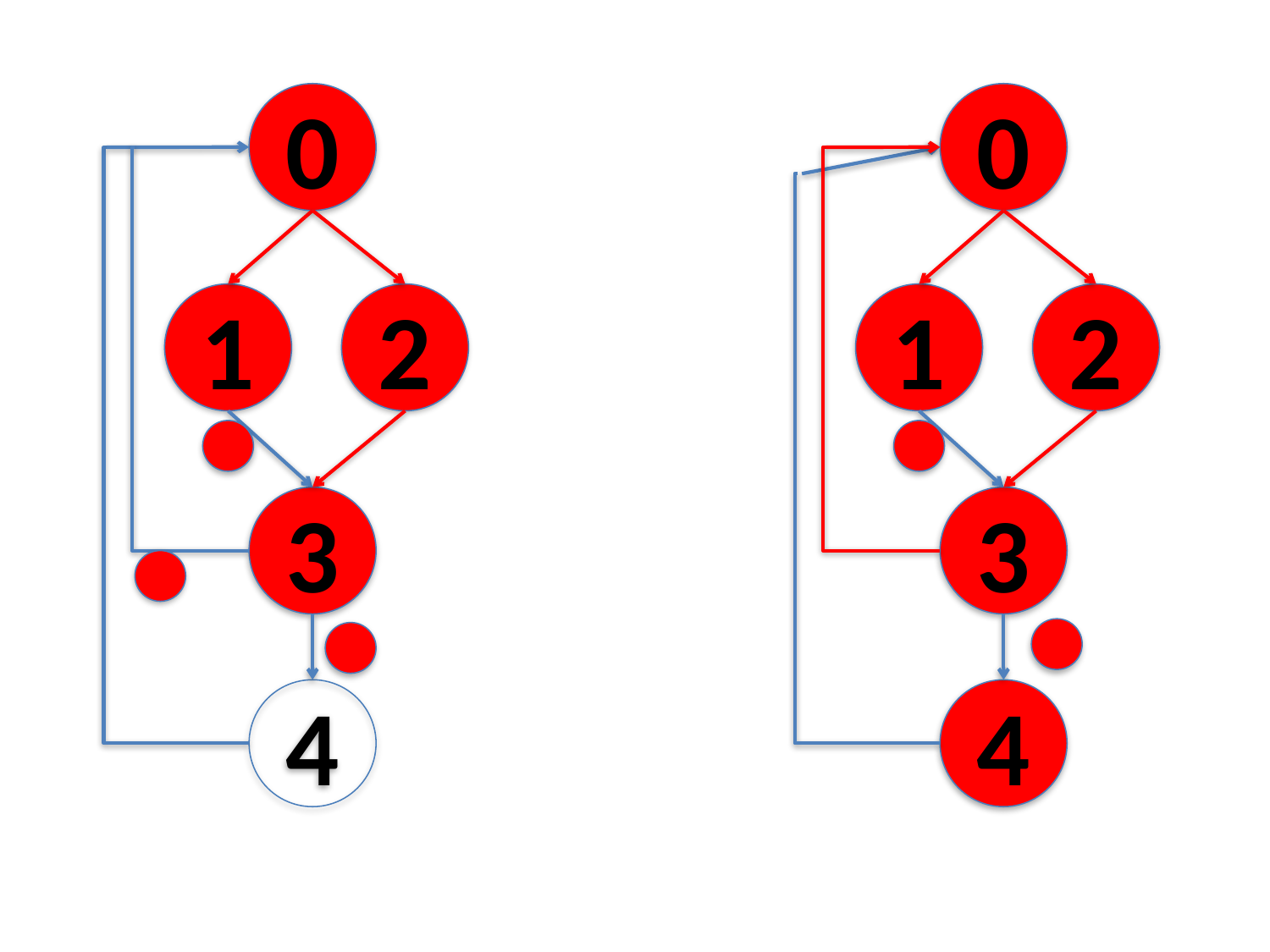

0
1
2

3

4
0
1
2

3

4